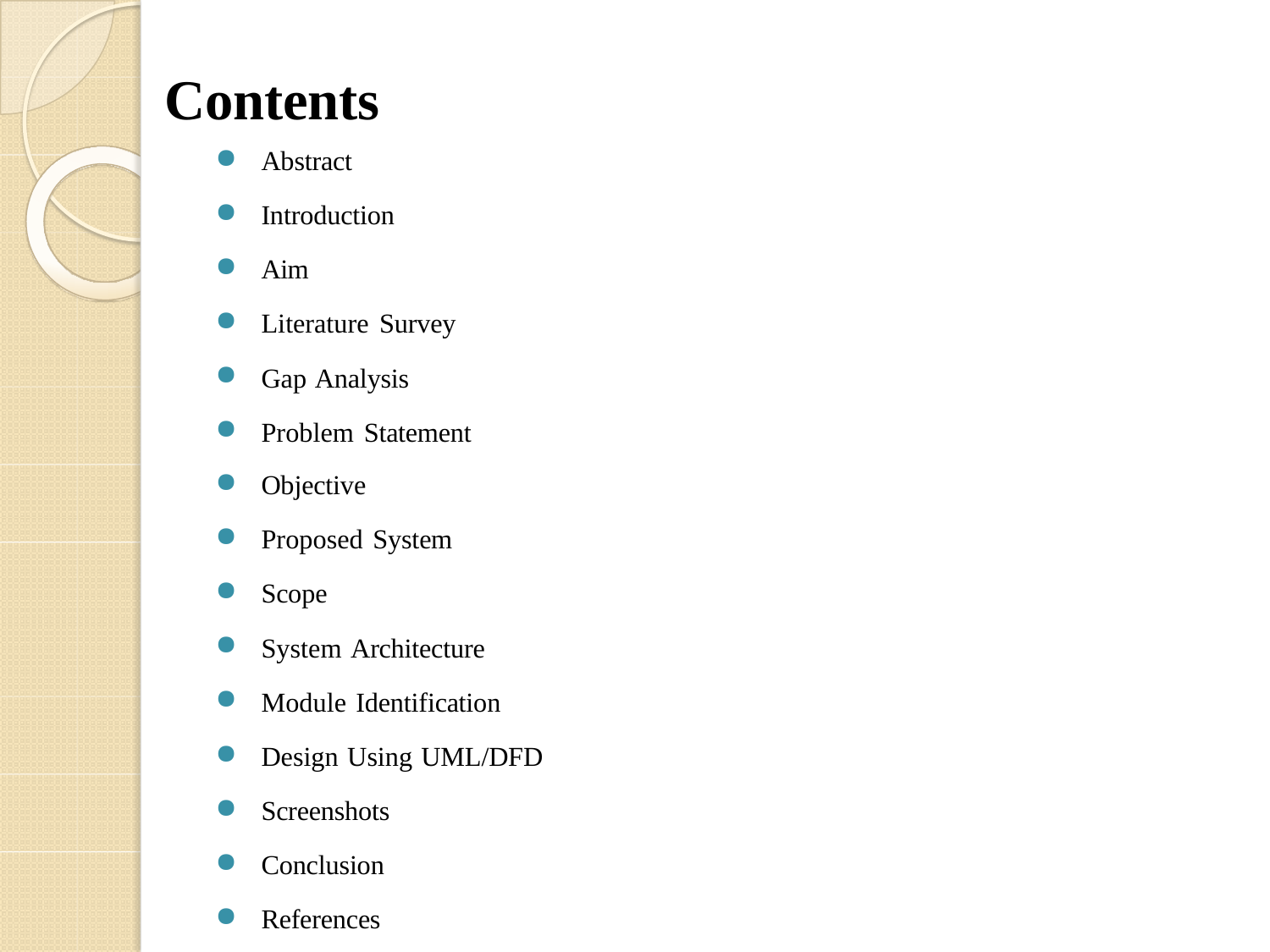

# Contents
Abstract
Introduction
Aim
Literature Survey
Gap Analysis
Problem Statement
Objective
Proposed System
Scope
System Architecture
Module Identification
Design Using UML/DFD
Screenshots
Conclusion
References